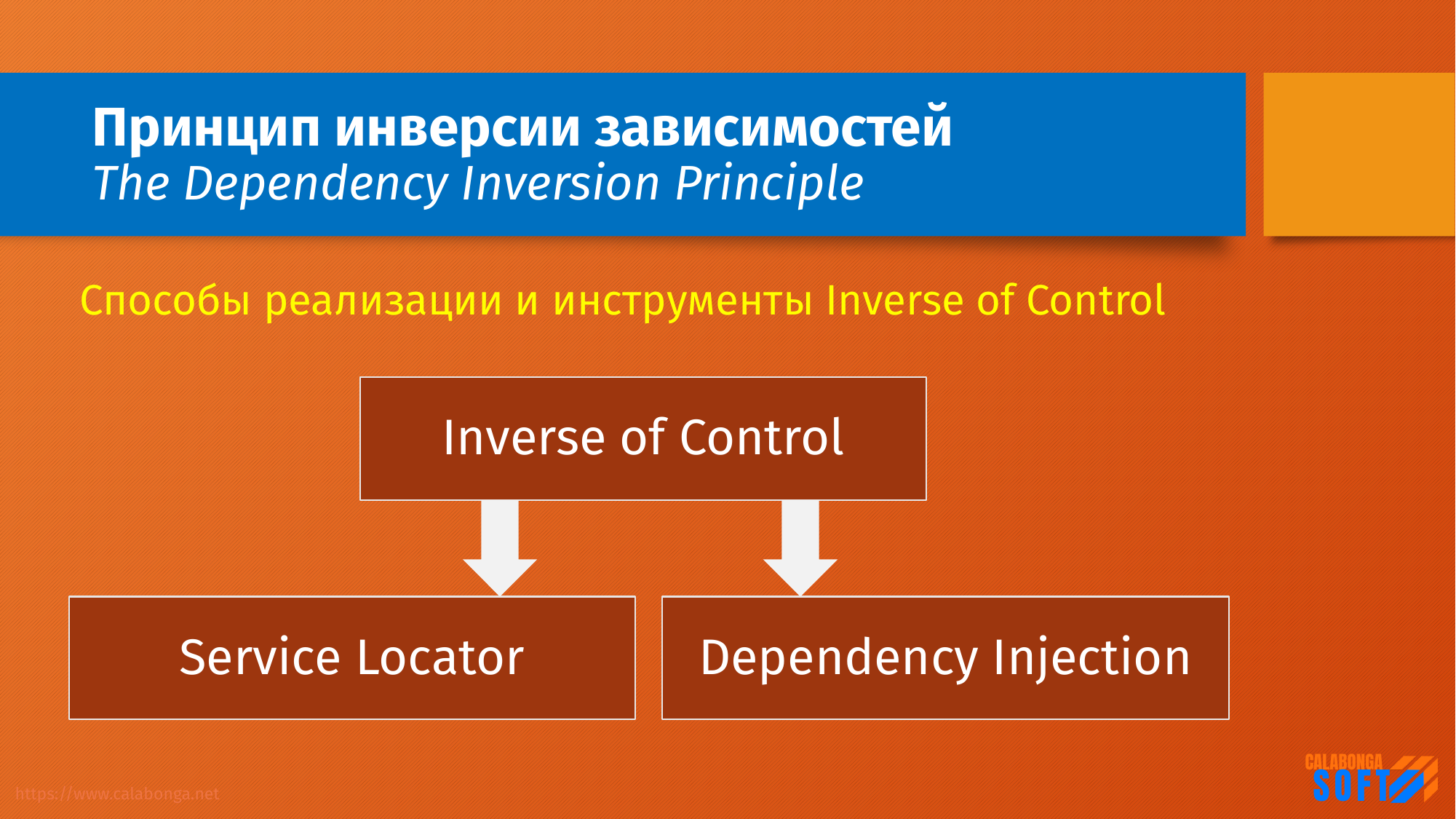

# Принцип инверсии зависимостей The Dependency Inversion Principle
Способы реализации и инструменты Inverse of Control

Inverse of Control

Service Locator

Dependency Injection